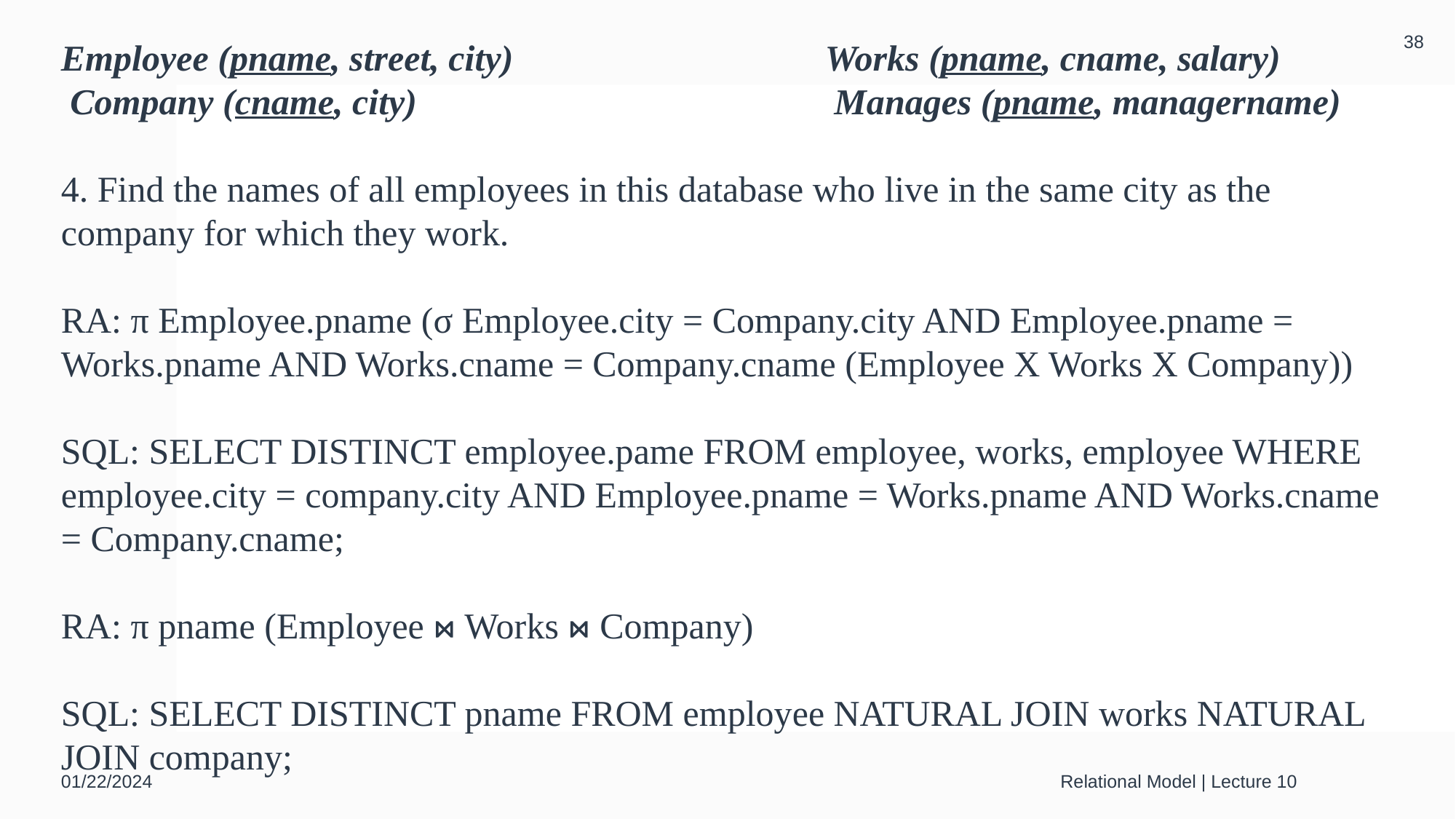

38
Employee (pname, street, city)			Works (pname, cname, salary)
 Company (cname, city)				 Manages (pname, managername)

4. Find the names of all employees in this database who live in the same city as the company for which they work.

RA: π Employee.pname​ (σ Employee.city = Company.city AND Employee.pname = Works.pname AND Works.cname = Company.cname (Employee X Works X Company))

SQL: SELECT DISTINCT employee.pame FROM employee, works, employee WHERE employee.city = company.city AND Employee.pname = Works.pname AND Works.cname = Company.cname;

RA: π pname (Employee ⋈ Works ⋈ Company)

SQL: SELECT DISTINCT pname FROM employee NATURAL JOIN works NATURAL JOIN company;
01/22/2024
Relational Model | Lecture 10